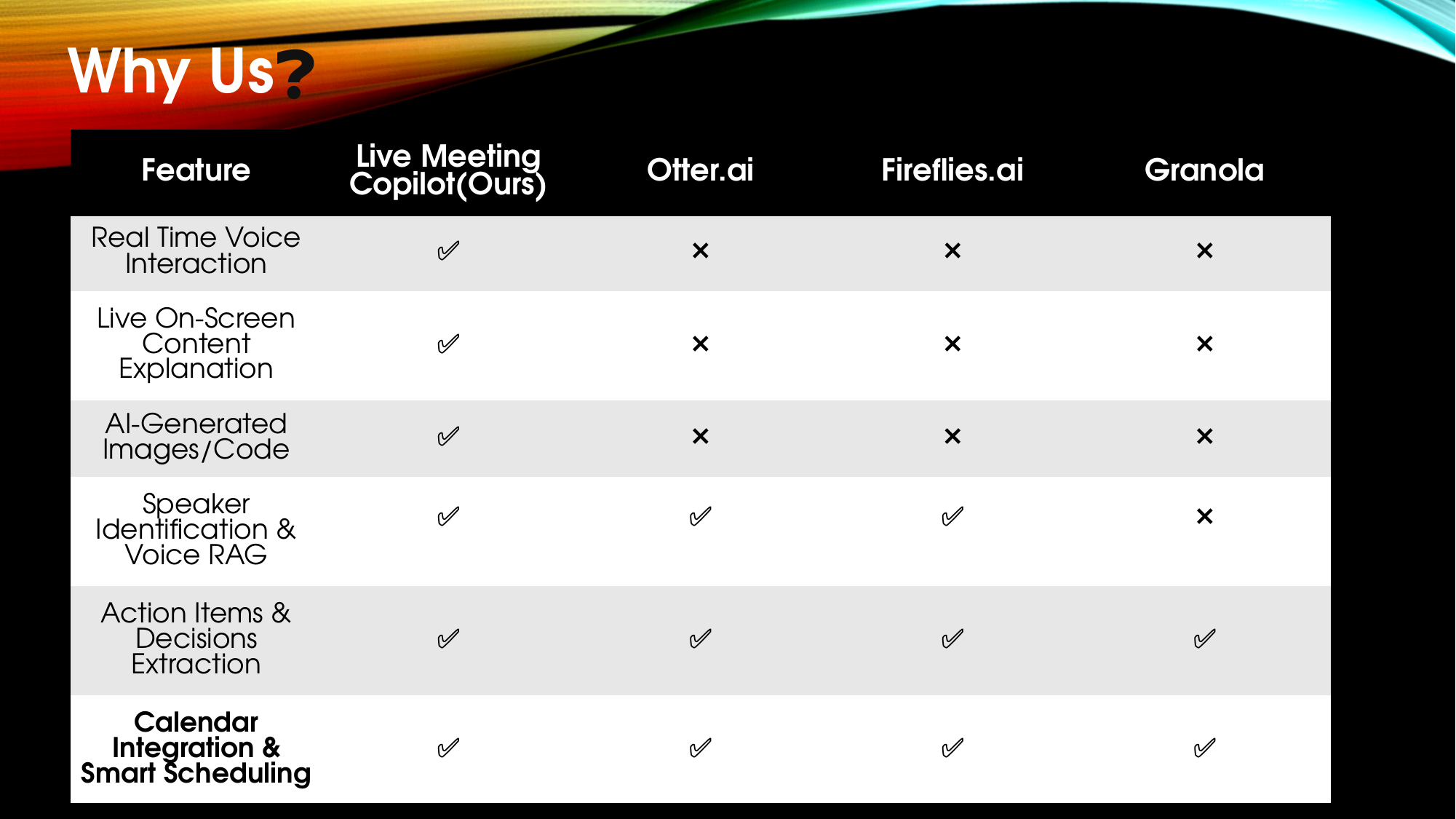

Why Us❓
| Feature | Live Meeting Copilot(Ours) | Otter.ai | Fireflies.ai | Granola |
| --- | --- | --- | --- | --- |
| Real Time Voice Interaction | ✅ | ❌ | ❌ | ❌ |
| Live On-Screen Content Explanation | ✅ | ❌ | ❌ | ❌ |
| AI-Generated Images/Code | ✅ | ❌ | ❌ | ❌ |
| Speaker Identification & Voice RAG | ✅ | ✅ | ✅ | ❌ |
| Action Items & Decisions Extraction | ✅ | ✅ | ✅ | ✅ |
| Calendar Integration & Smart Scheduling | ✅ | ✅ | ✅ | ✅ |